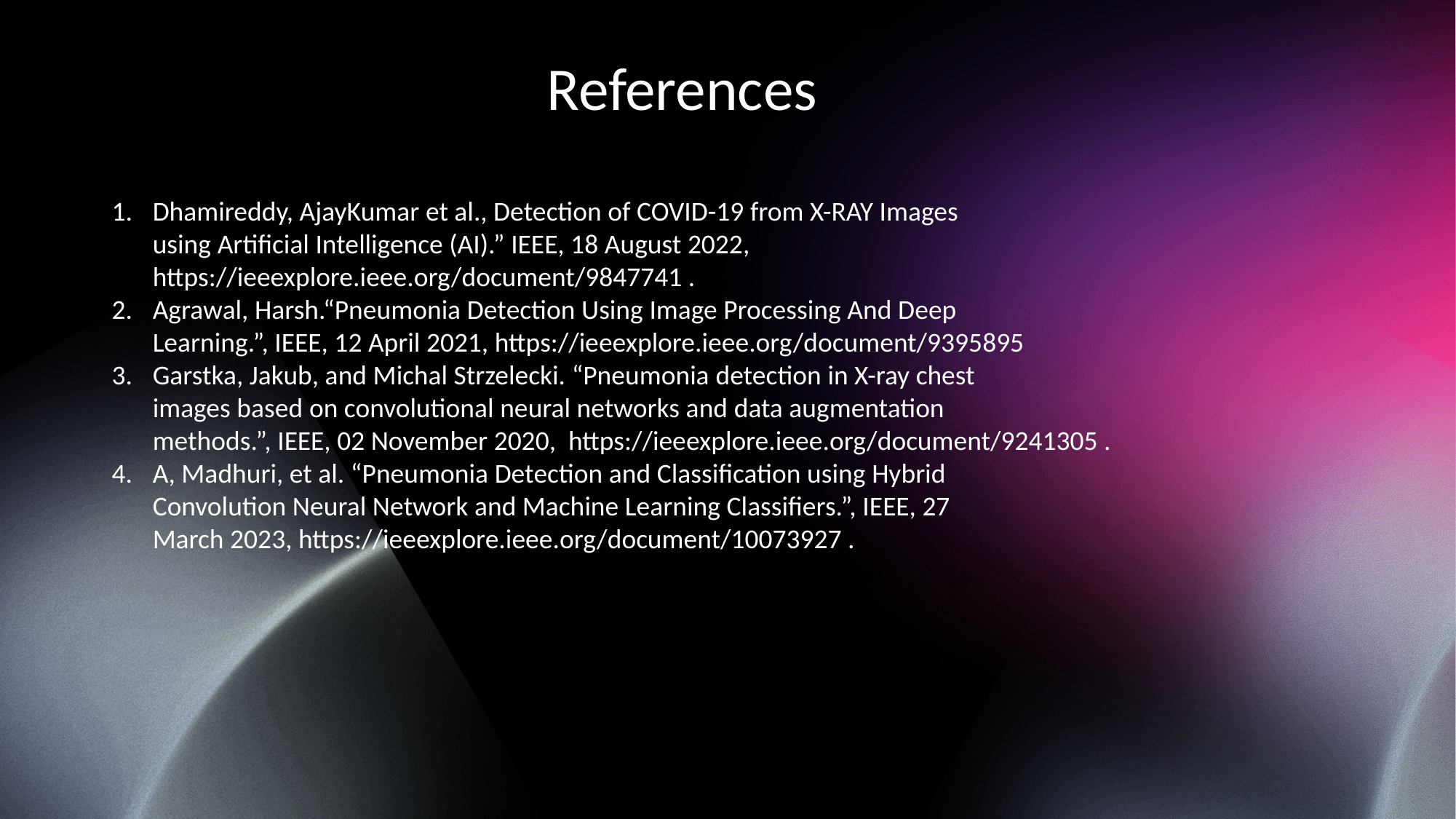

References

Dhamireddy, AjayKumar et al., Detection of COVID-19 from X-RAY Images  using Artificial Intelligence (AI).” IEEE, 18 August 2022,  https://ieeexplore.ieee.org/document/9847741 .
Agrawal, Harsh.“Pneumonia Detection Using Image Processing And Deep  Learning.”, IEEE, 12 April 2021, https://ieeexplore.ieee.org/document/9395895
Garstka, Jakub, and Michal Strzelecki. “Pneumonia detection in X-ray chest  images based on convolutional neural networks and data augmentation  methods.”, IEEE, 02 November 2020,  https://ieeexplore.ieee.org/document/9241305 .
A, Madhuri, et al. “Pneumonia Detection and Classification using Hybrid  Convolution Neural Network and Machine Learning Classifiers.”, IEEE, 27  March 2023, https://ieeexplore.ieee.org/document/10073927 .